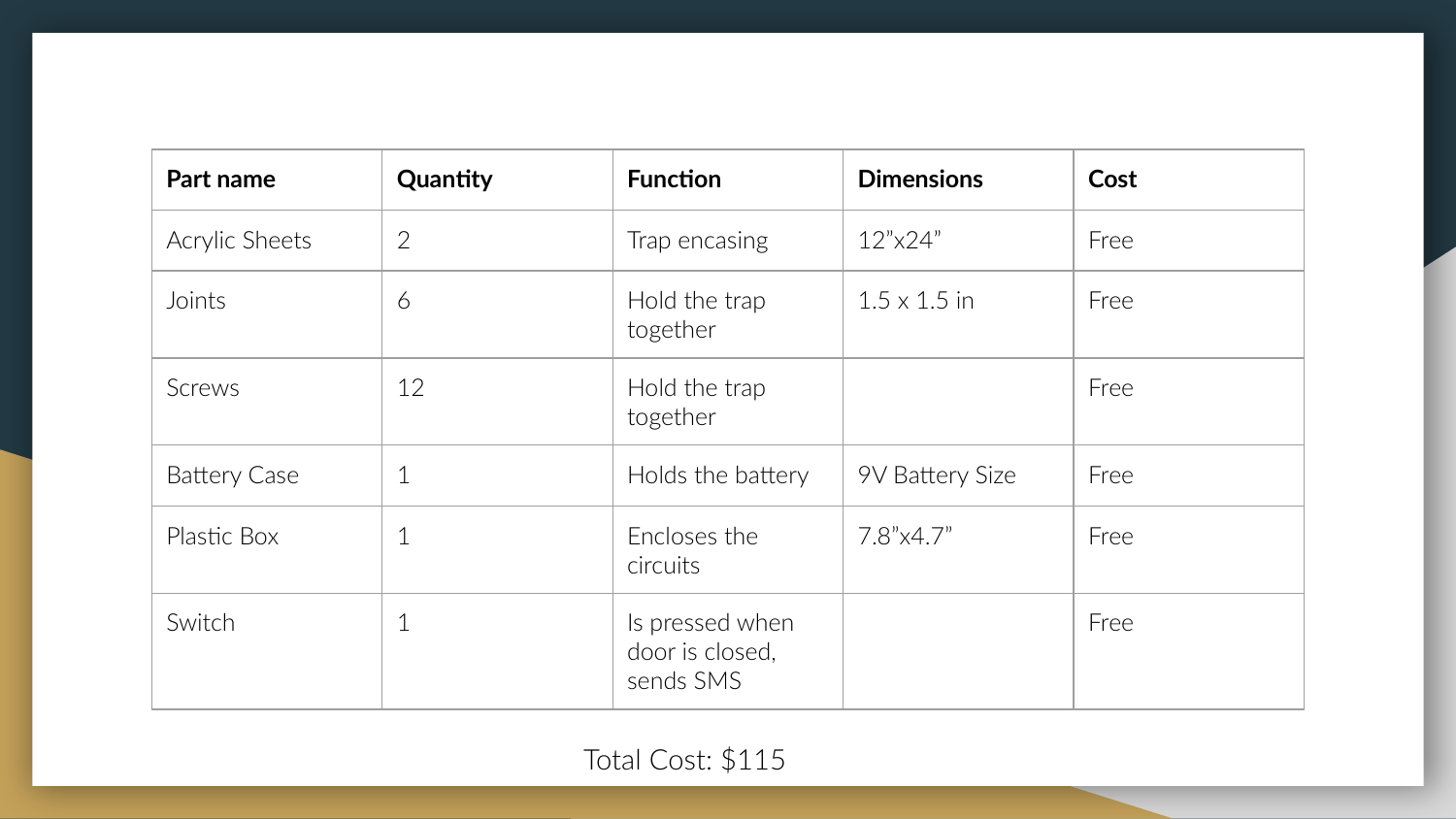

| Part name | Quantity | Function | Dimensions | Cost |
| --- | --- | --- | --- | --- |
| Acrylic Sheets | 2 | Trap encasing | 12”x24” | Free |
| Joints | 6 | Hold the trap together | 1.5 x 1.5 in | Free |
| Screws | 12 | Hold the trap together |  | Free |
| Battery Case | 1 | Holds the battery | 9V Battery Size | Free |
| Plastic Box | 1 | Encloses the circuits | 7.8”x4.7” | Free |
| Switch | 1 | Is pressed when door is closed, sends SMS |  | Free |
Total Cost: $115